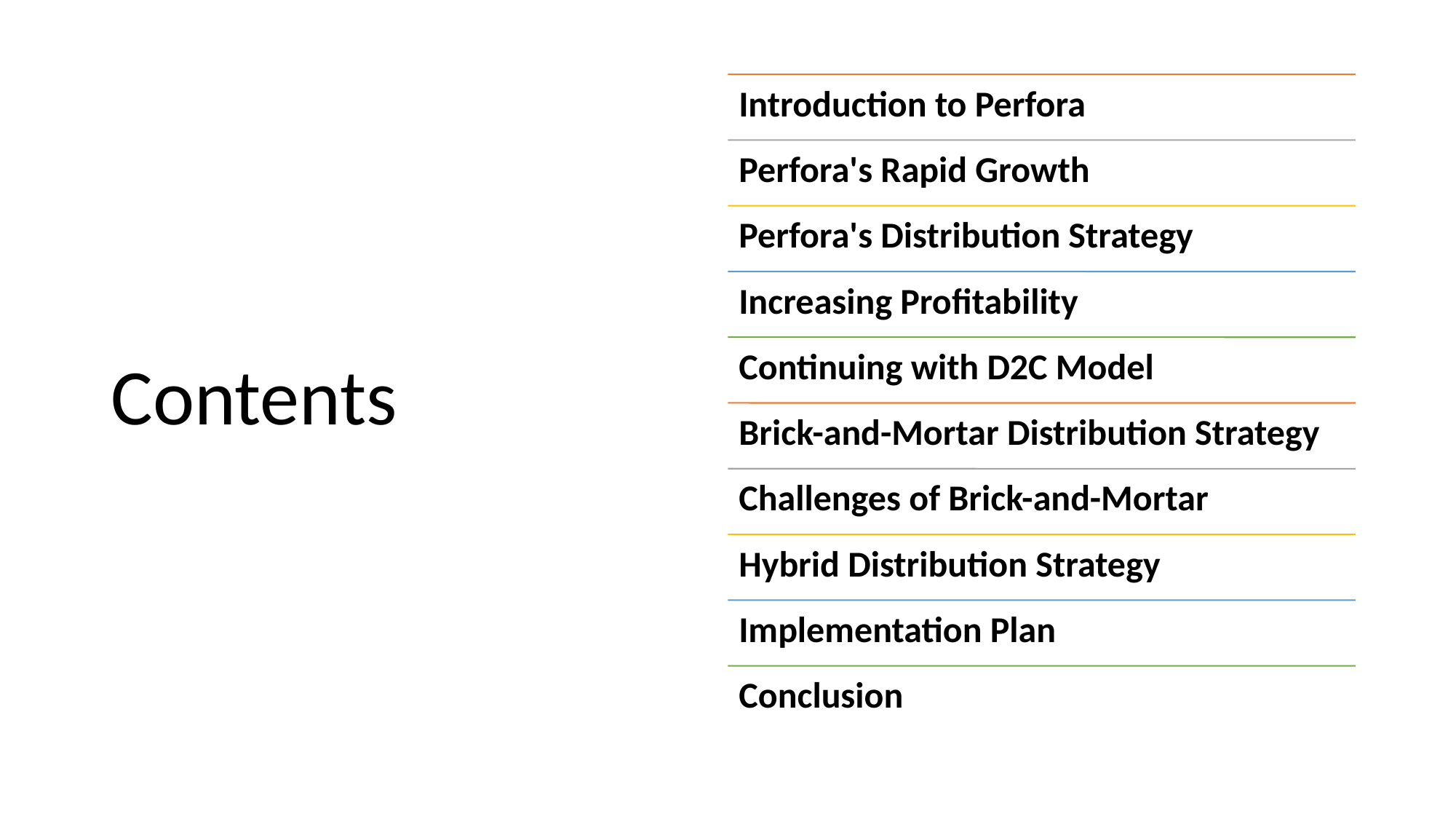

Contents
Introduction to Perfora
Perfora's Rapid Growth
Perfora's Distribution Strategy
Increasing Profitability
Continuing with D2C Model
Brick-and-Mortar Distribution Strategy
Challenges of Brick-and-Mortar
Hybrid Distribution Strategy
Implementation Plan
Conclusion